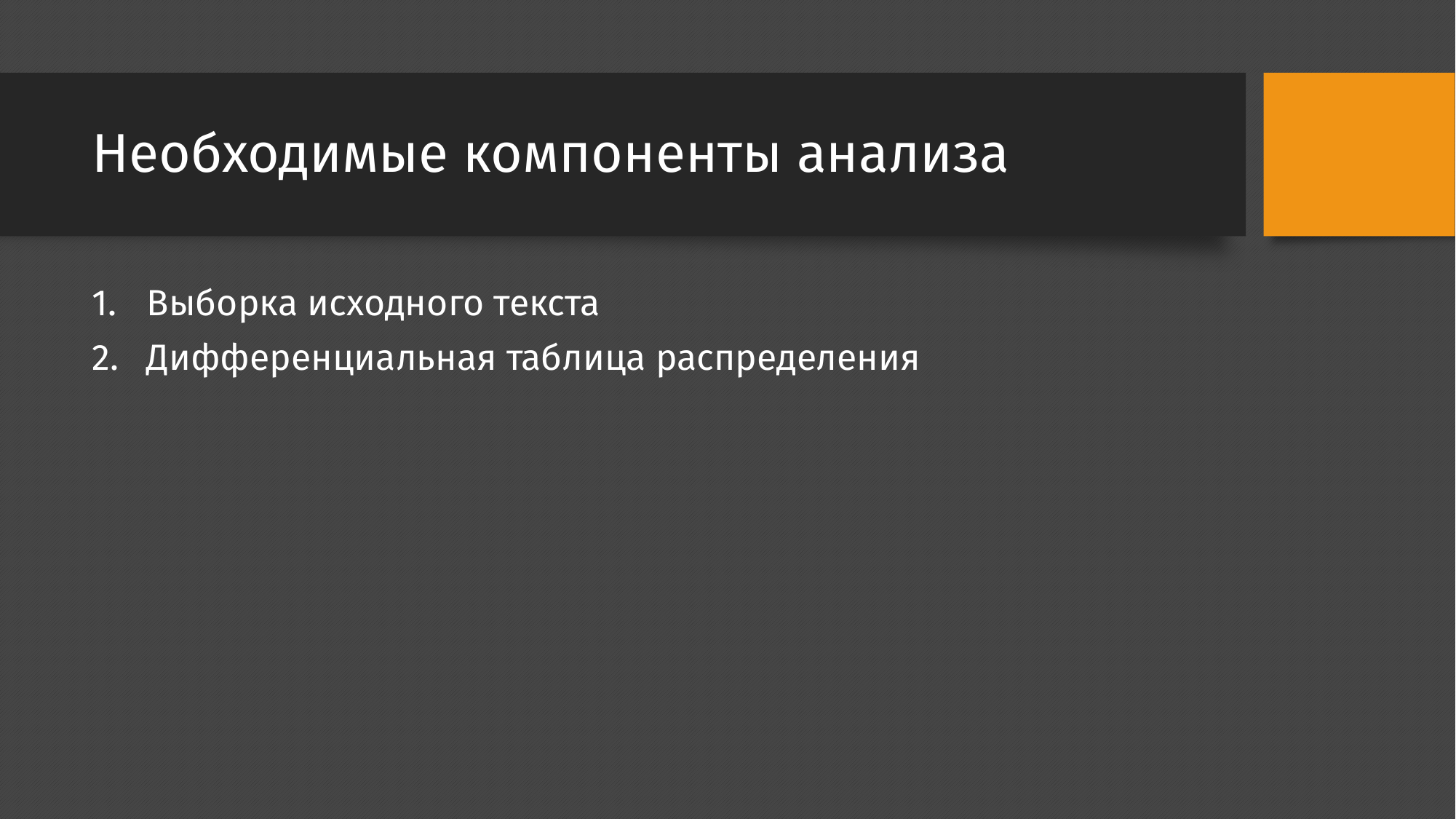

# Необходимые компоненты анализа
Выборка исходного текста
Дифференциальная таблица распределения